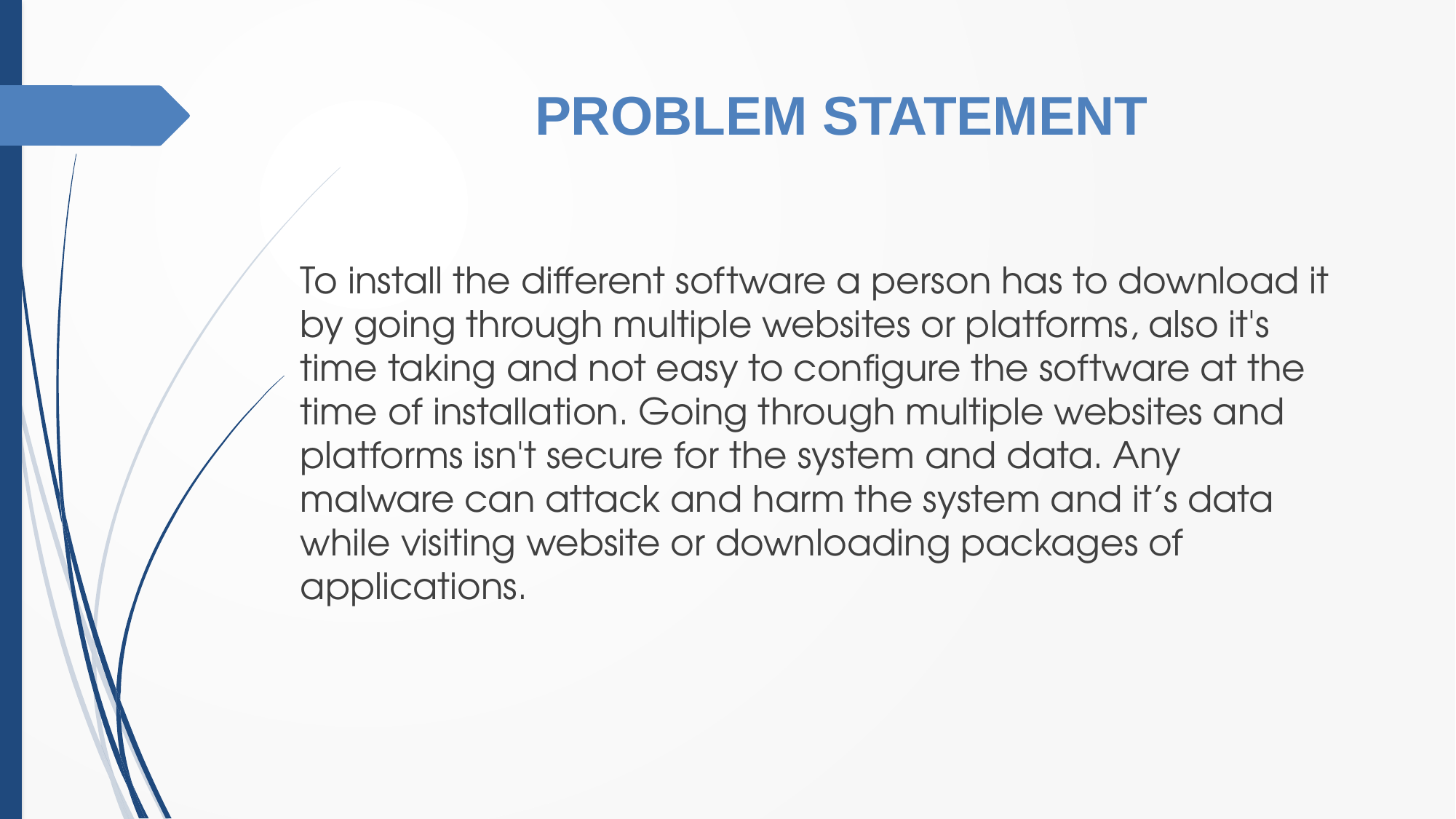

# PROBLEM STATEMENT
To install the different software a person has to download it by going through multiple websites or platforms, also it's time taking and not easy to configure the software at the time of installation. Going through multiple websites and platforms isn't secure for the system and data. Any malware can attack and harm the system and it’s data while visiting website or downloading packages of applications.